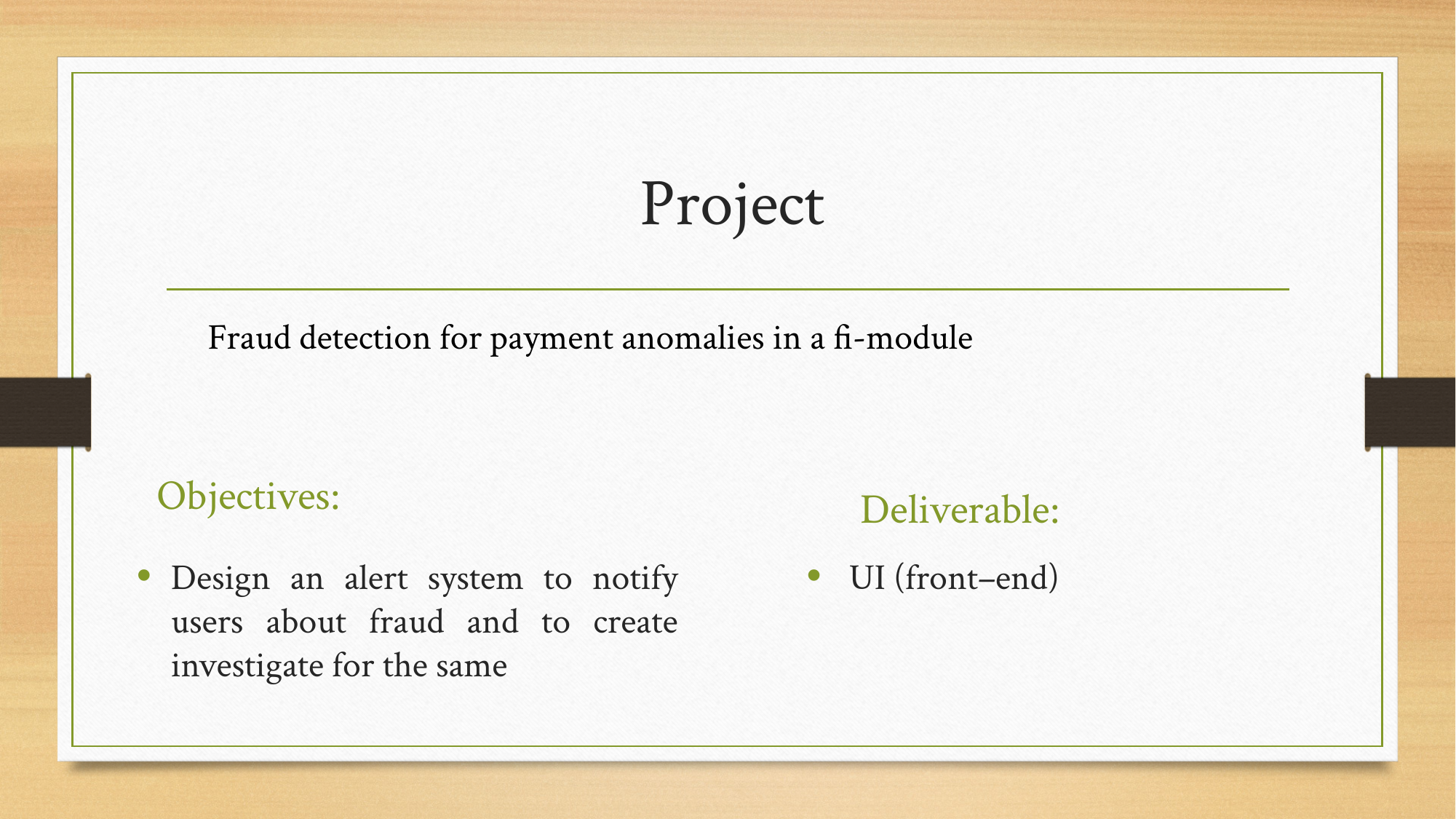

# Project
Fraud detection for payment anomalies in a fi-module

Objectives:
Deliverable:
Design an alert system to notify users about fraud and to create investigate for the same

 UI (front–end)